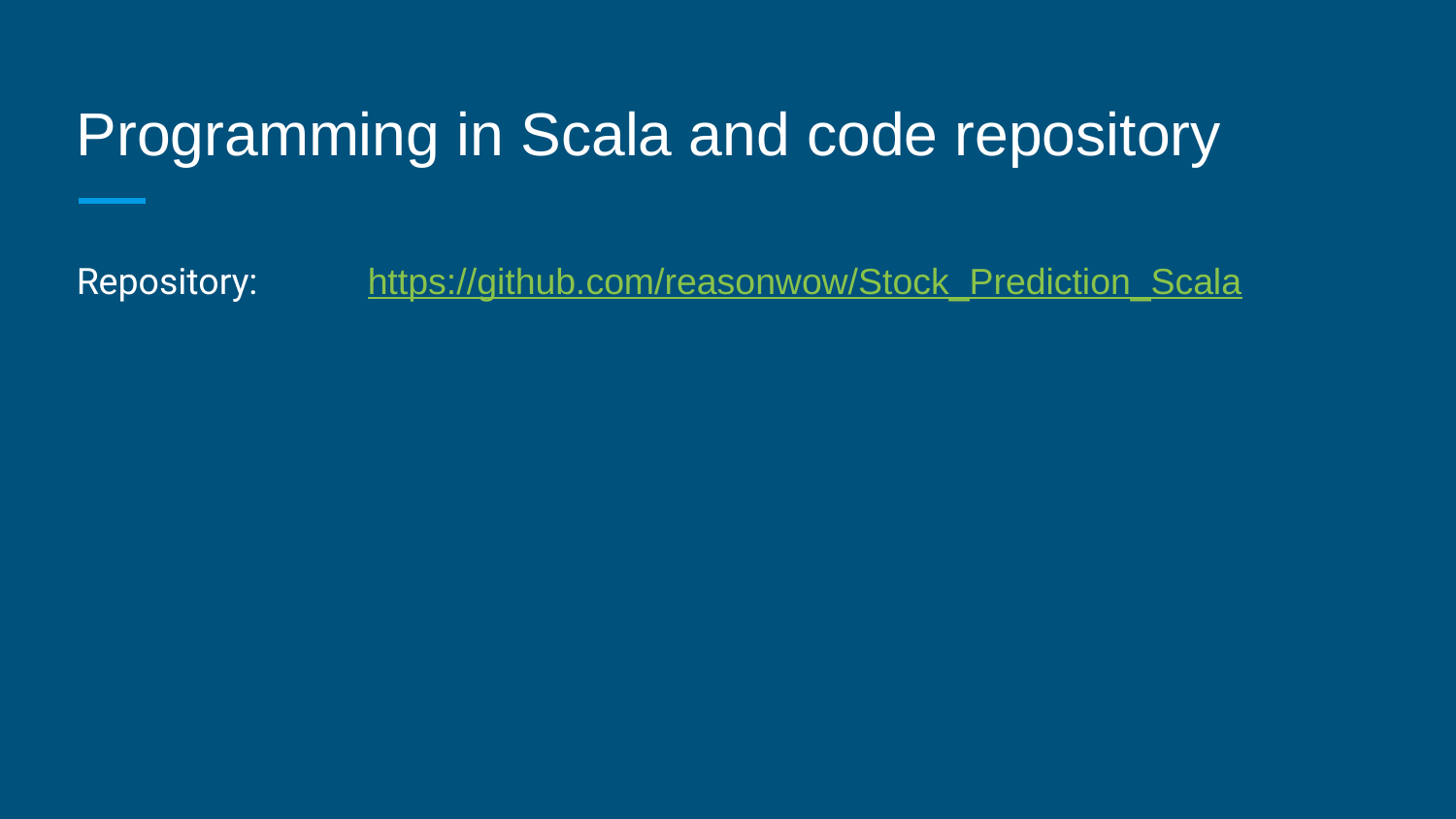

# Programming in Scala and code repository
Repository:	https://github.com/reasonwow/Stock_Prediction_Scala